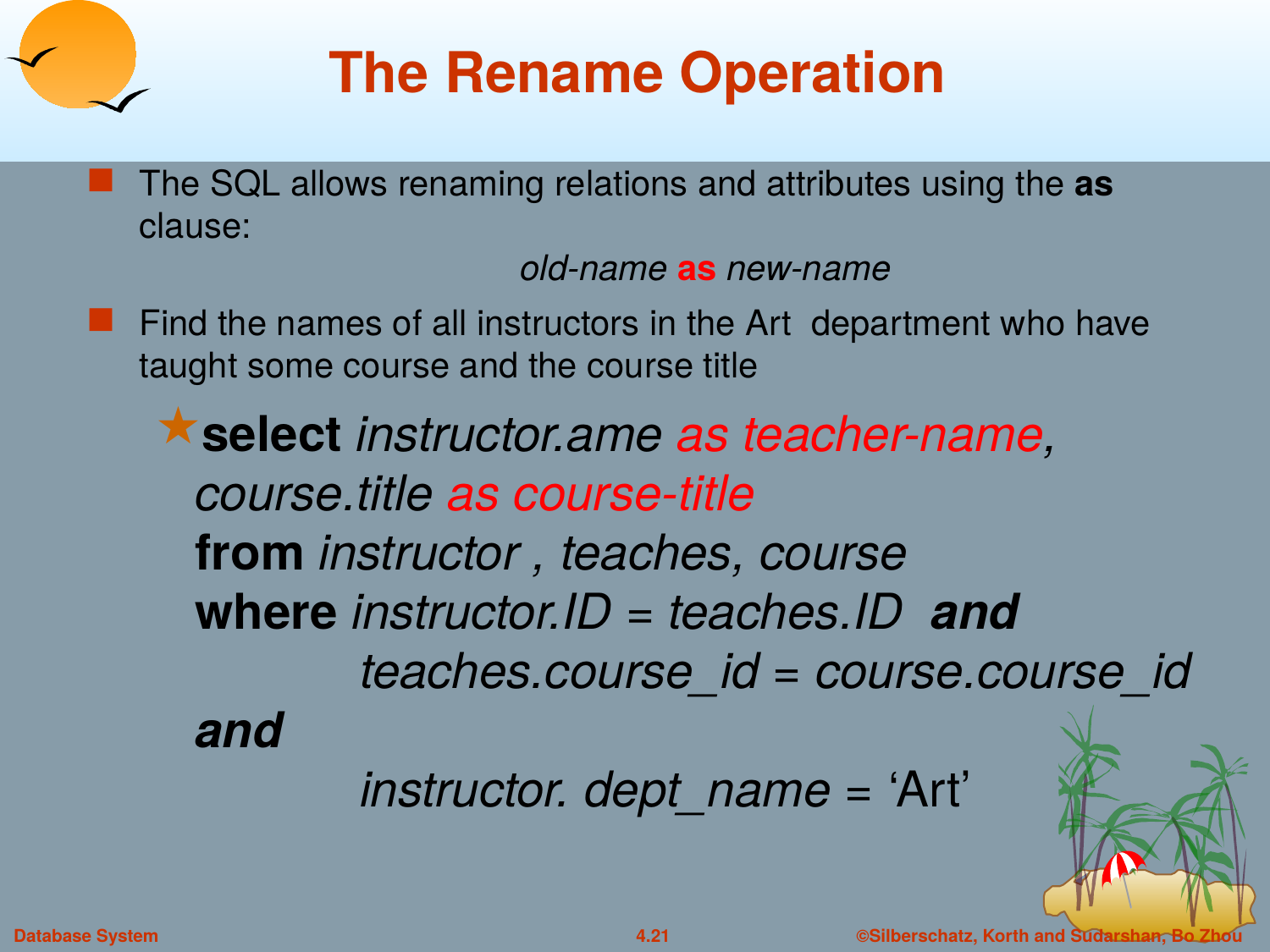

# The Rename Operation
The SQL allows renaming relations and attributes using the as clause:
		old-name as new-name
Find the names of all instructors in the Art  department who have taught some course and the course title
select instructor.ame as teacher-name, course.title as course-title
from instructor , teaches, course
where instructor.ID = teaches.ID  and
            teaches.course_id = course.course_id and
            instructor. dept_name = ‘Art’